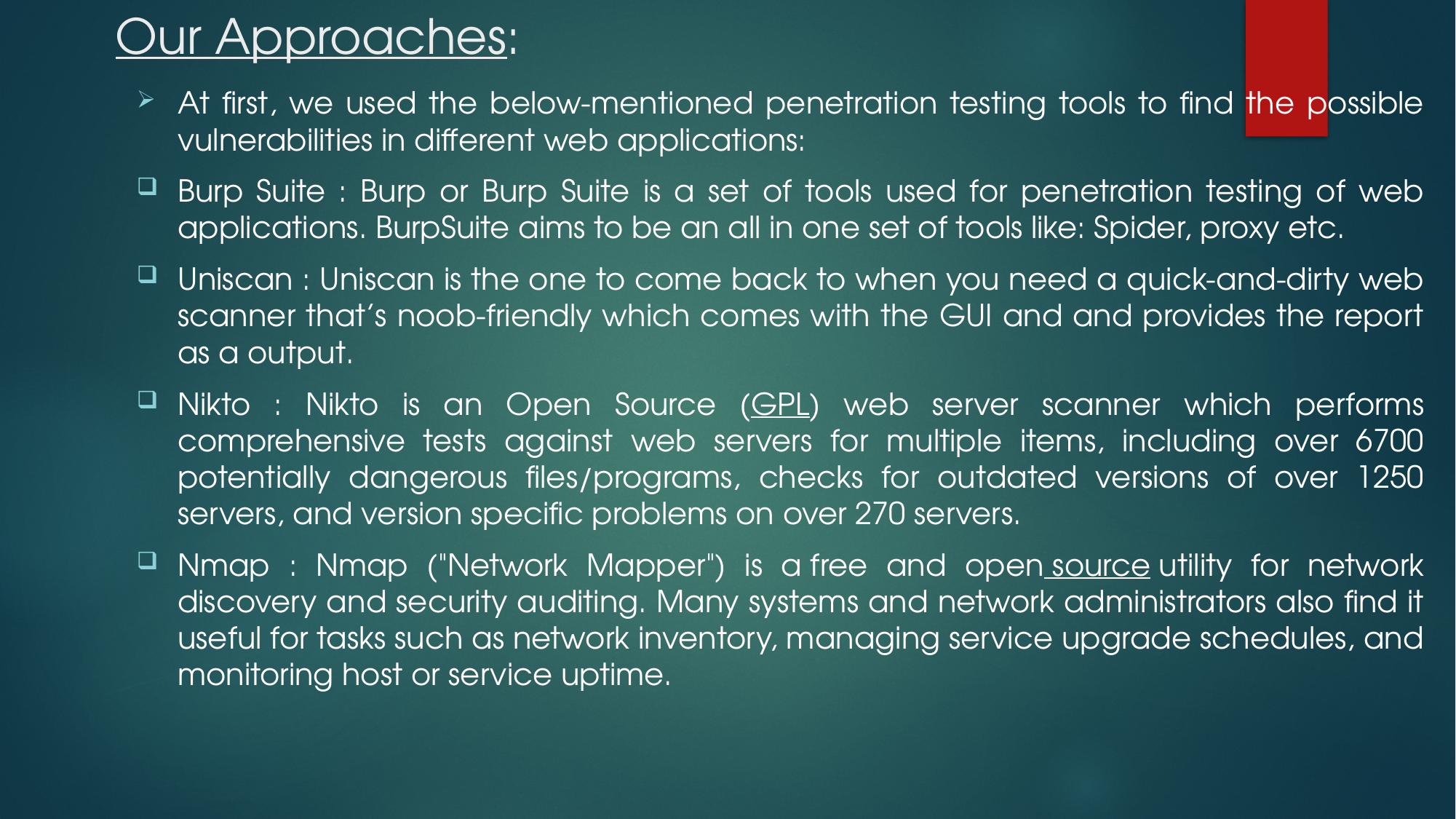

# Our Approaches:
At first, we used the below-mentioned penetration testing tools to find the possible vulnerabilities in different web applications:
Burp Suite : Burp or Burp Suite is a set of tools used for penetration testing of web applications. BurpSuite aims to be an all in one set of tools like: Spider, proxy etc.
Uniscan : Uniscan is the one to come back to when you need a quick-and-dirty web scanner that’s noob-friendly which comes with the GUI and and provides the report as a output.
Nikto : Nikto is an Open Source (GPL) web server scanner which performs comprehensive tests against web servers for multiple items, including over 6700 potentially dangerous files/programs, checks for outdated versions of over 1250 servers, and version specific problems on over 270 servers.
Nmap : Nmap ("Network Mapper") is a free and open source utility for network discovery and security auditing. Many systems and network administrators also find it useful for tasks such as network inventory, managing service upgrade schedules, and monitoring host or service uptime.